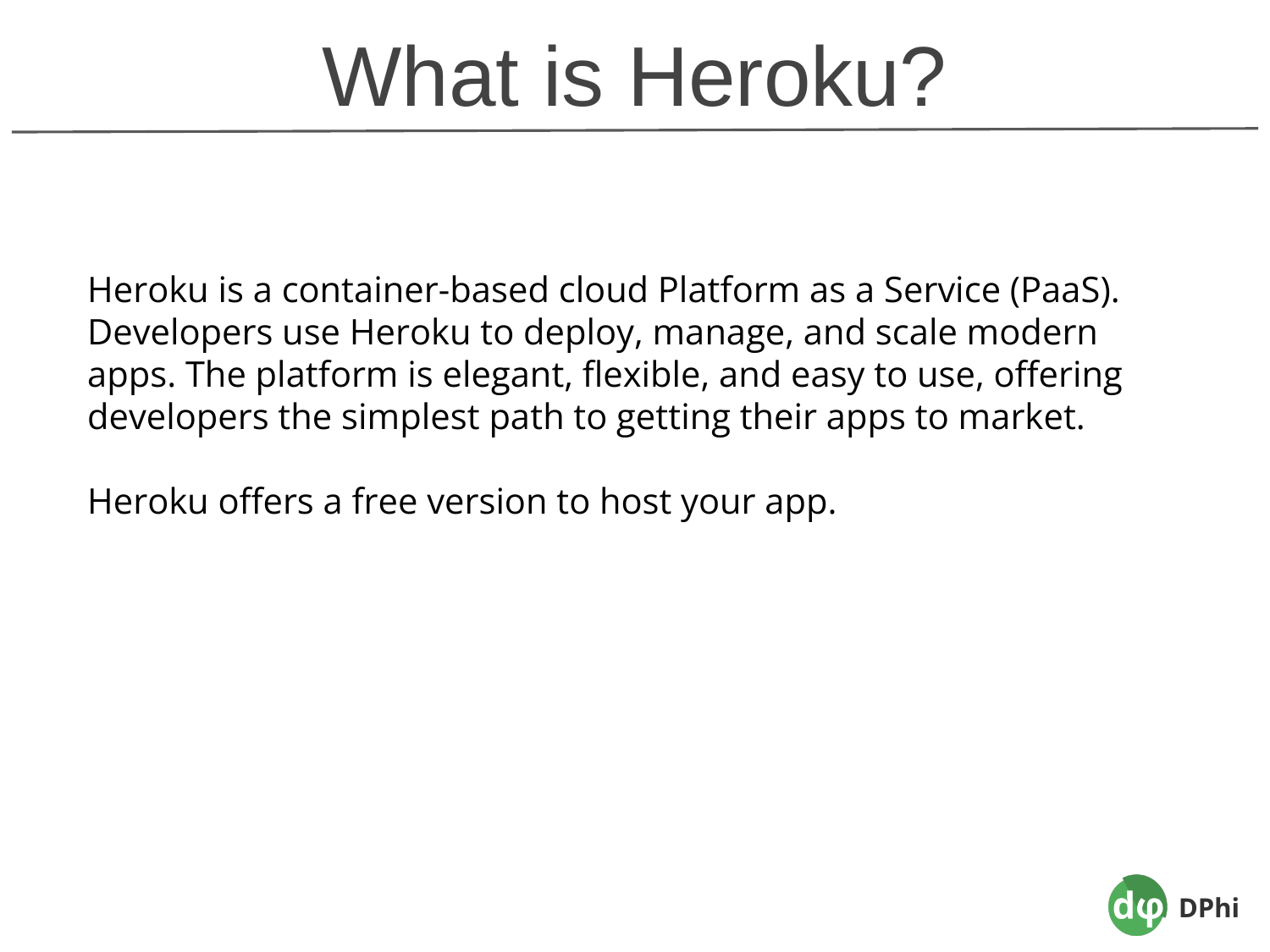

What is Heroku?
Heroku is a container-based cloud Platform as a Service (PaaS). Developers use Heroku to deploy, manage, and scale modern apps. The platform is elegant, flexible, and easy to use, offering developers the simplest path to getting their apps to market.

Heroku offers a free version to host your app.